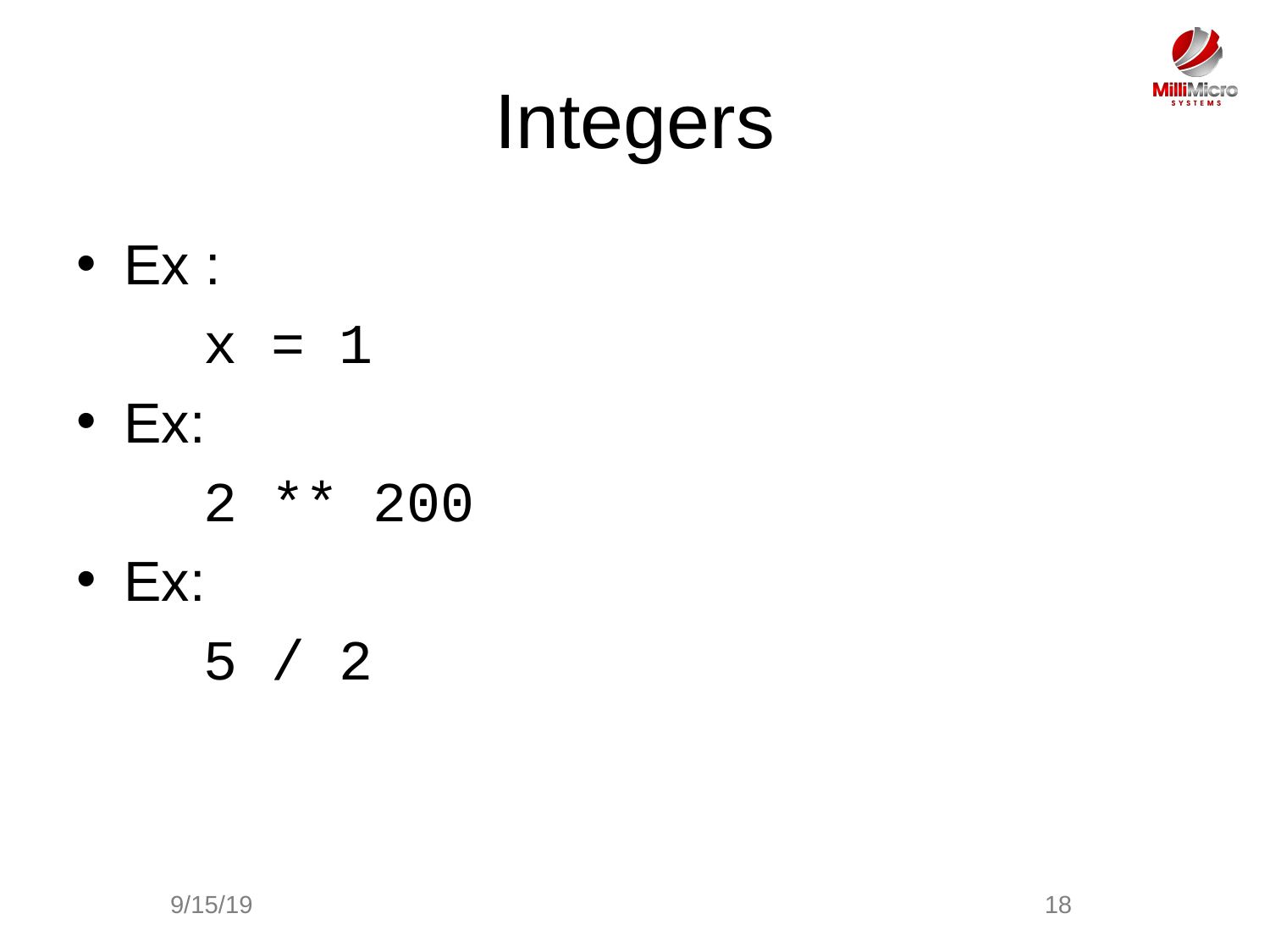

# Integers
Ex :
	x = 1
Ex:
	2 ** 200
Ex:
	5 / 2
9/15/19
18